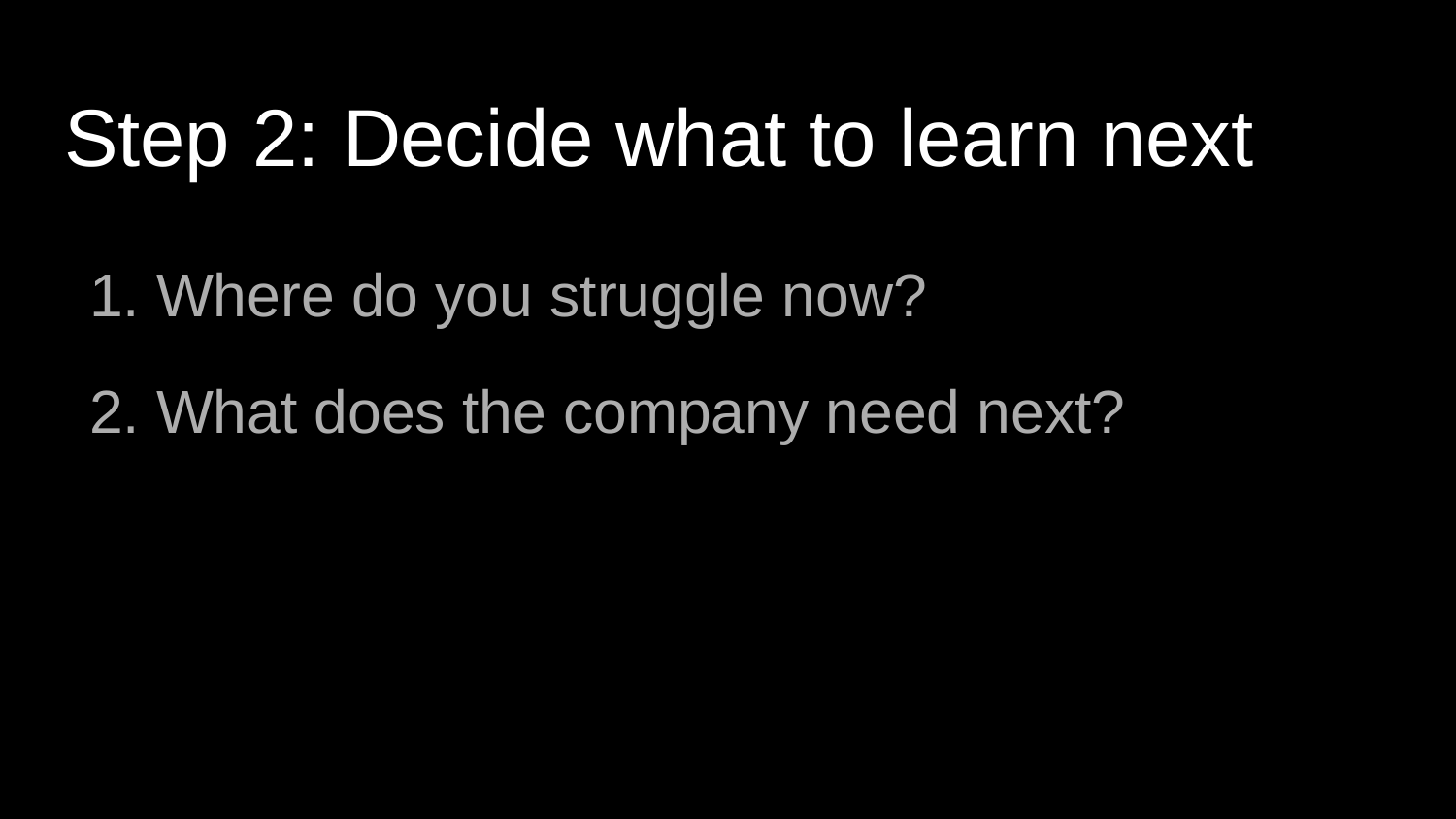

# Step 2: Decide what to learn next
Where do you struggle now?
What does the company need next?